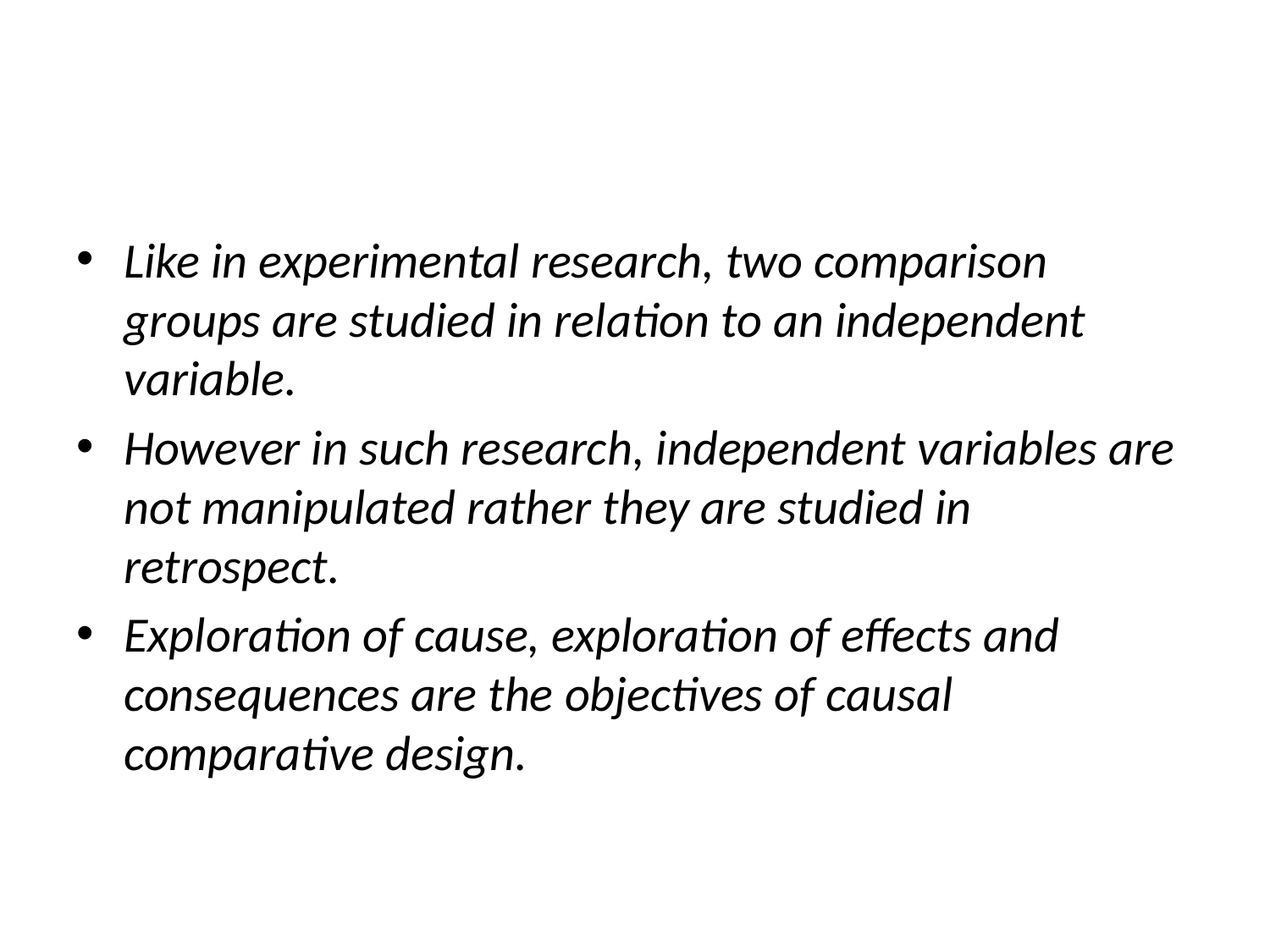

Like in experimental research, two comparison groups are studied in relation to an independent variable.
However in such research, independent variables are not manipulated rather they are studied in retrospect.
Exploration of cause, exploration of effects and consequences are the objectives of causal comparative design.